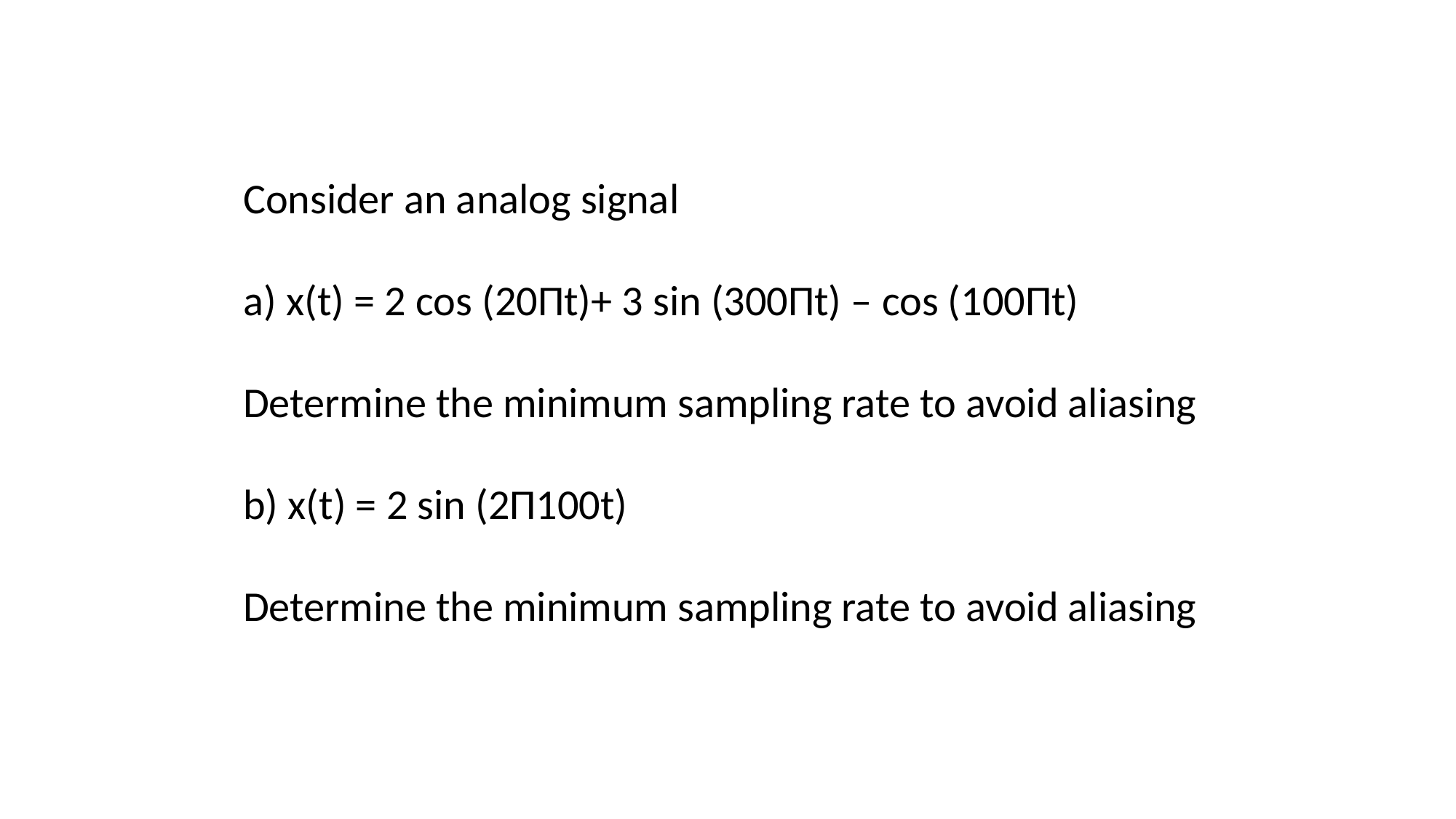

Consider an analog signal

a) x(t) = 2 cos (20Πt)+ 3 sin (300Πt) – cos (100Πt)

Determine the minimum sampling rate to avoid aliasing

b) x(t) = 2 sin (2Π100t)

Determine the minimum sampling rate to avoid aliasing